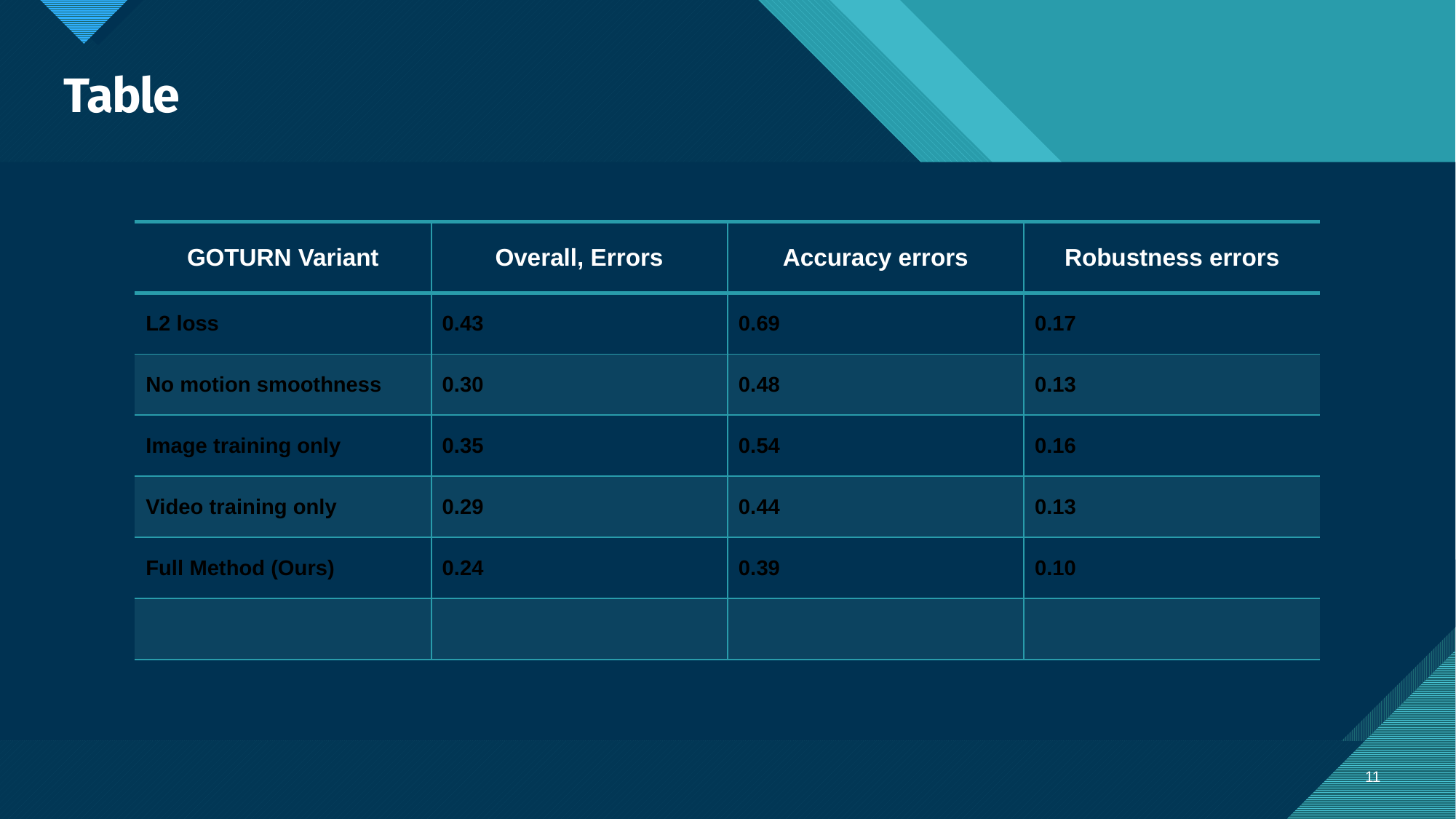

# Table
| GOTURN Variant | Overall, Errors | Accuracy errors | Robustness errors |
| --- | --- | --- | --- |
| L2 loss | 0.43 | 0.69 | 0.17 |
| No motion smoothness | 0.30 | 0.48 | 0.13 |
| Image training only | 0.35 | 0.54 | 0.16 |
| Video training only | 0.29 | 0.44 | 0.13 |
| Full Method (Ours) | 0.24 | 0.39 | 0.10 |
|  |  |  |  |
11